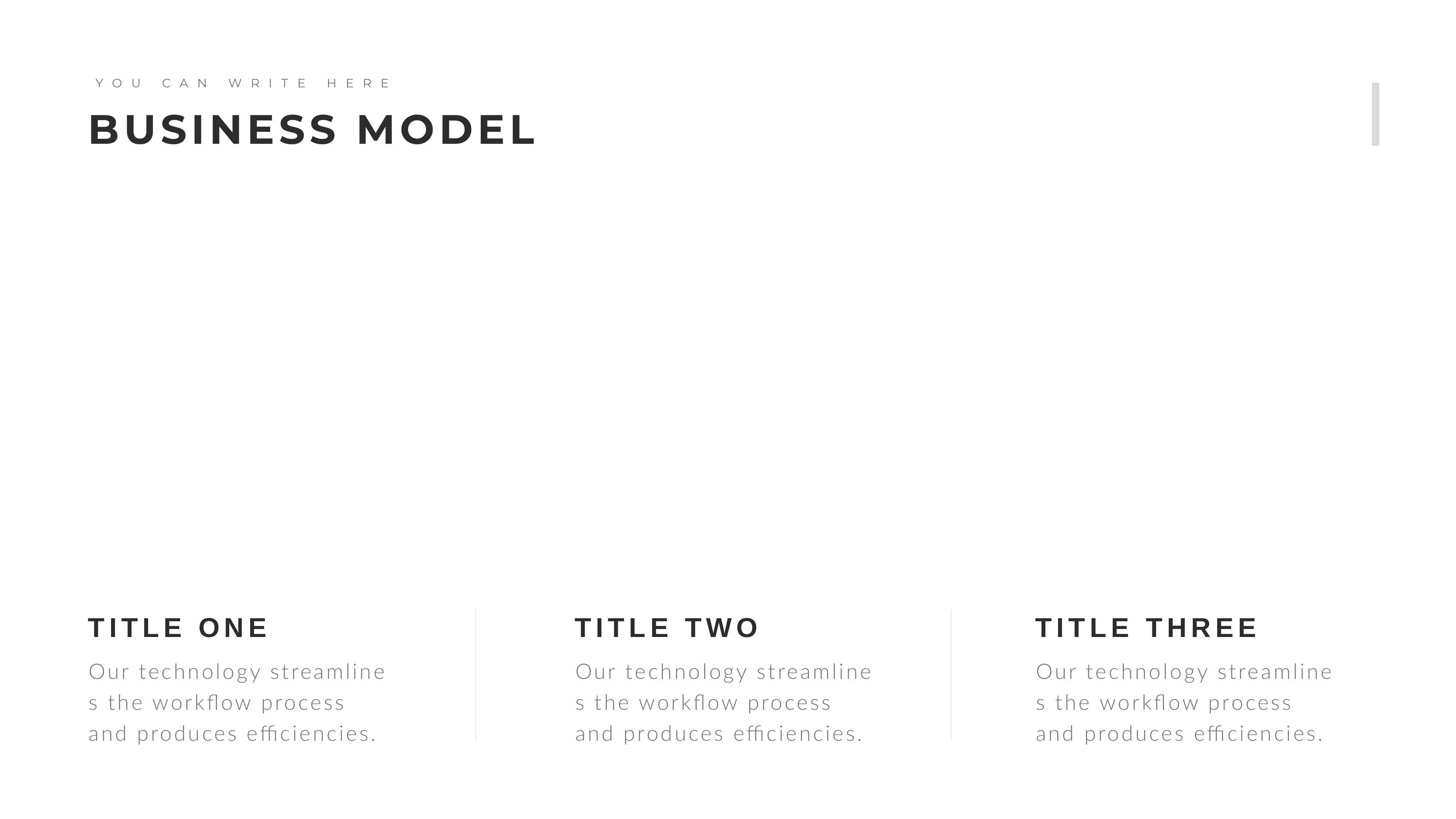

YOU CAN WRITE HERE
BUSINESS MODEL

TITLE ONE
Our technology streamlines the workflow process and produces efficiencies.
TITLE TWO
Our technology streamlines the workflow process and produces efficiencies.
TITLE THREE
Our technology streamlines the workflow process and produces efficiencies.